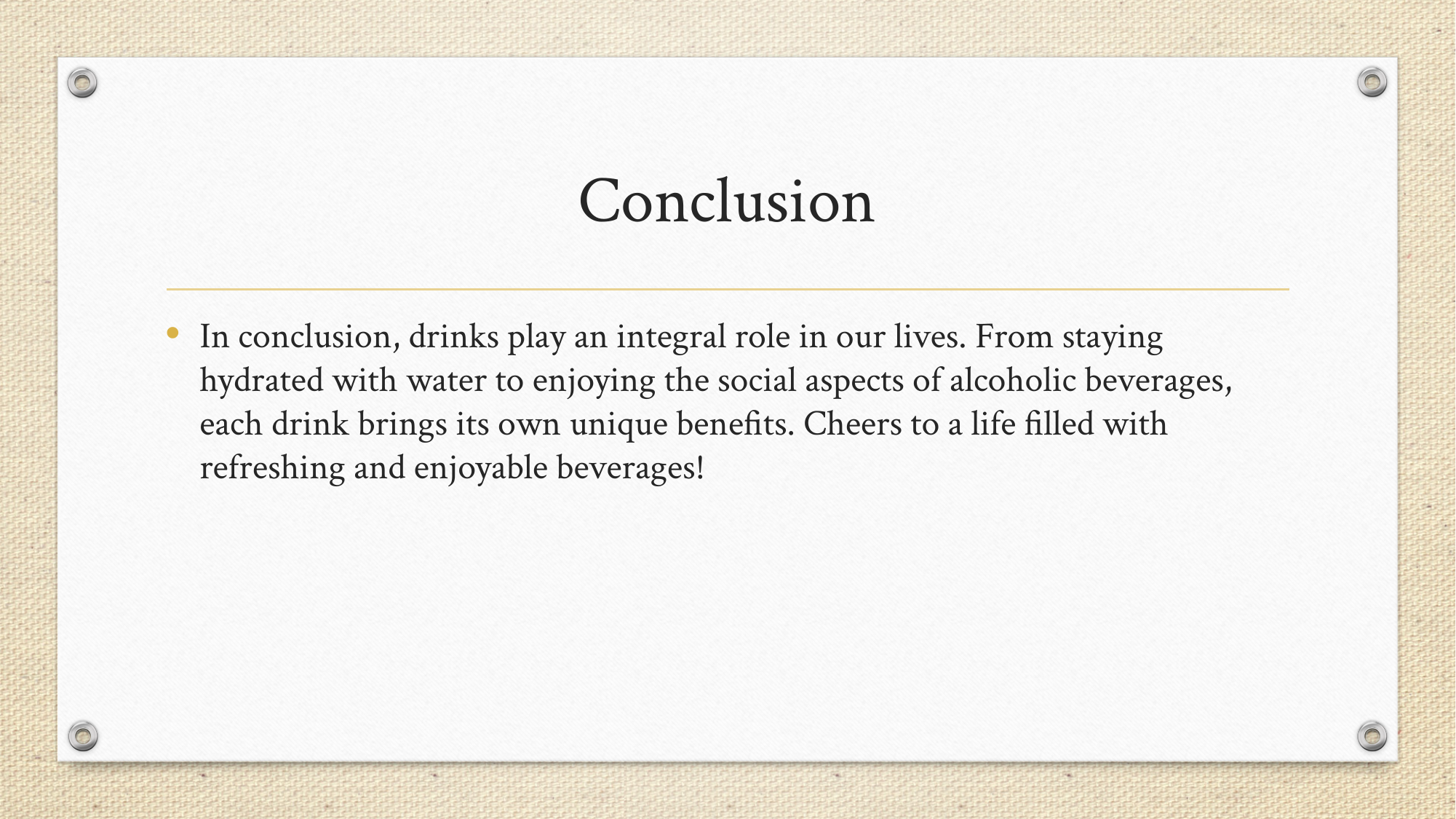

# Conclusion
In conclusion, drinks play an integral role in our lives. From staying hydrated with water to enjoying the social aspects of alcoholic beverages, each drink brings its own unique benefits. Cheers to a life filled with refreshing and enjoyable beverages!